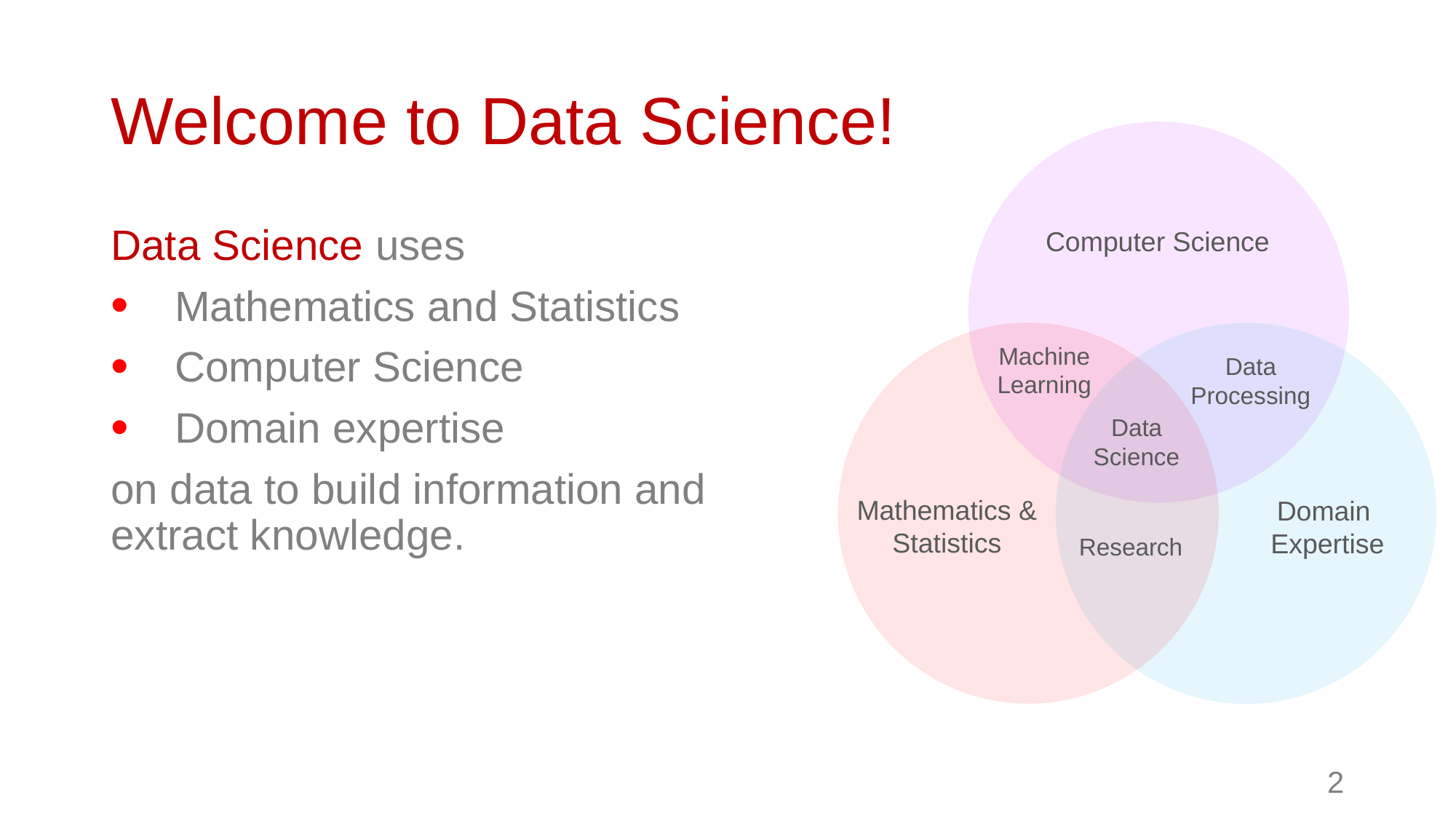

# Welcome to Data Science!

Data Science uses
Mathematics and Statistics
Computer Science
Domain expertise
on data to build information and
extract knowledge.
Computer Science

Machine Learning
Data Processing
Data Science
Mathematics &
Statistics
Domain
Expertise
Research
2